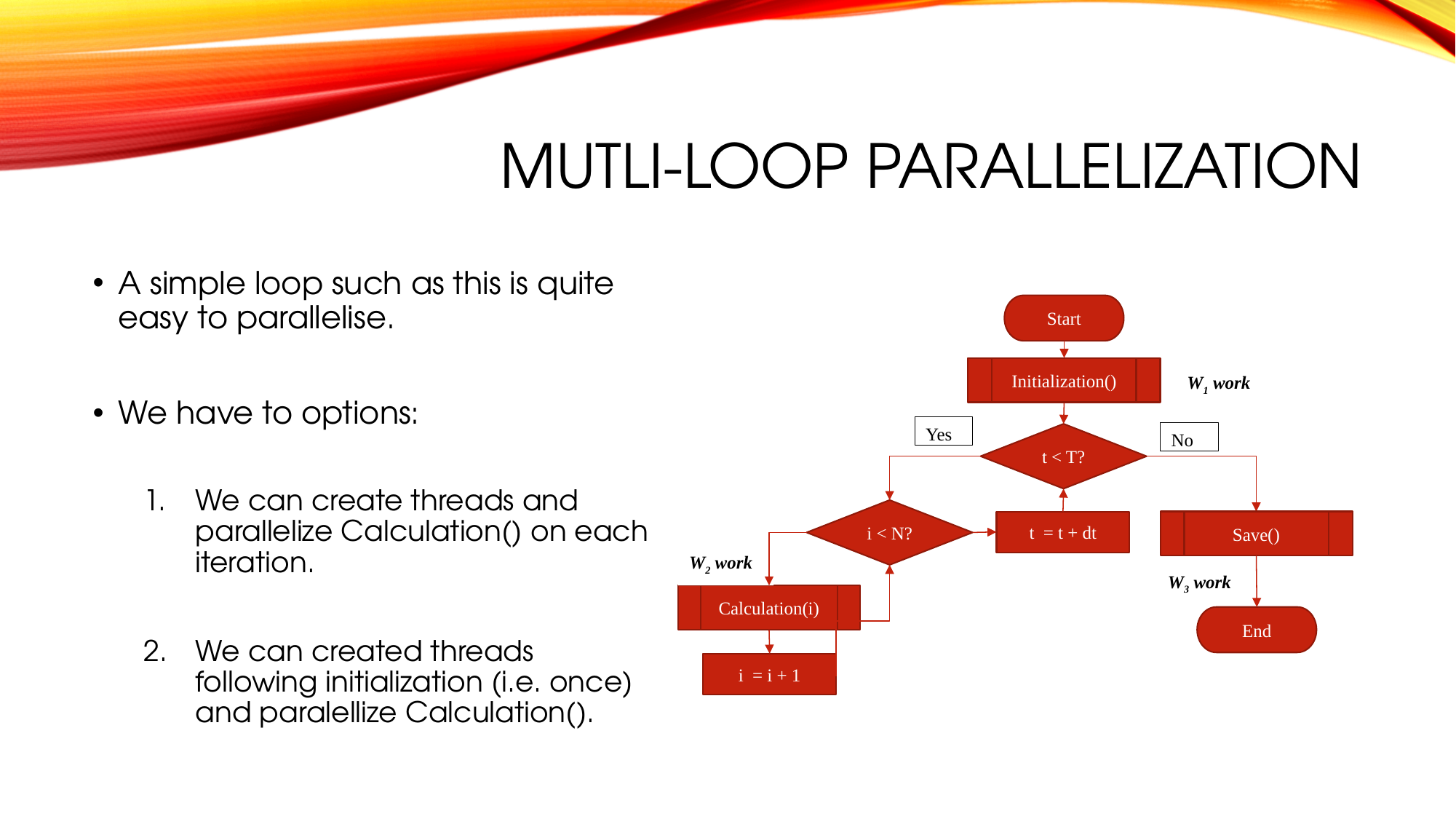

# MUTLI-LOOP PARALLELIZATION
A simple loop such as this is quite easy to parallelise.

We have to options:

We can create threads and parallelize Calculation() on each iteration.

We can created threads following initialization (i.e. once) and paralellize Calculation().

Start
Initialization()
W1 work
Yes
No
t < T?
i < N?
t  = t + dt
Save()
W2 work
W3 work
Calculation(i)
End
i  = i + 1